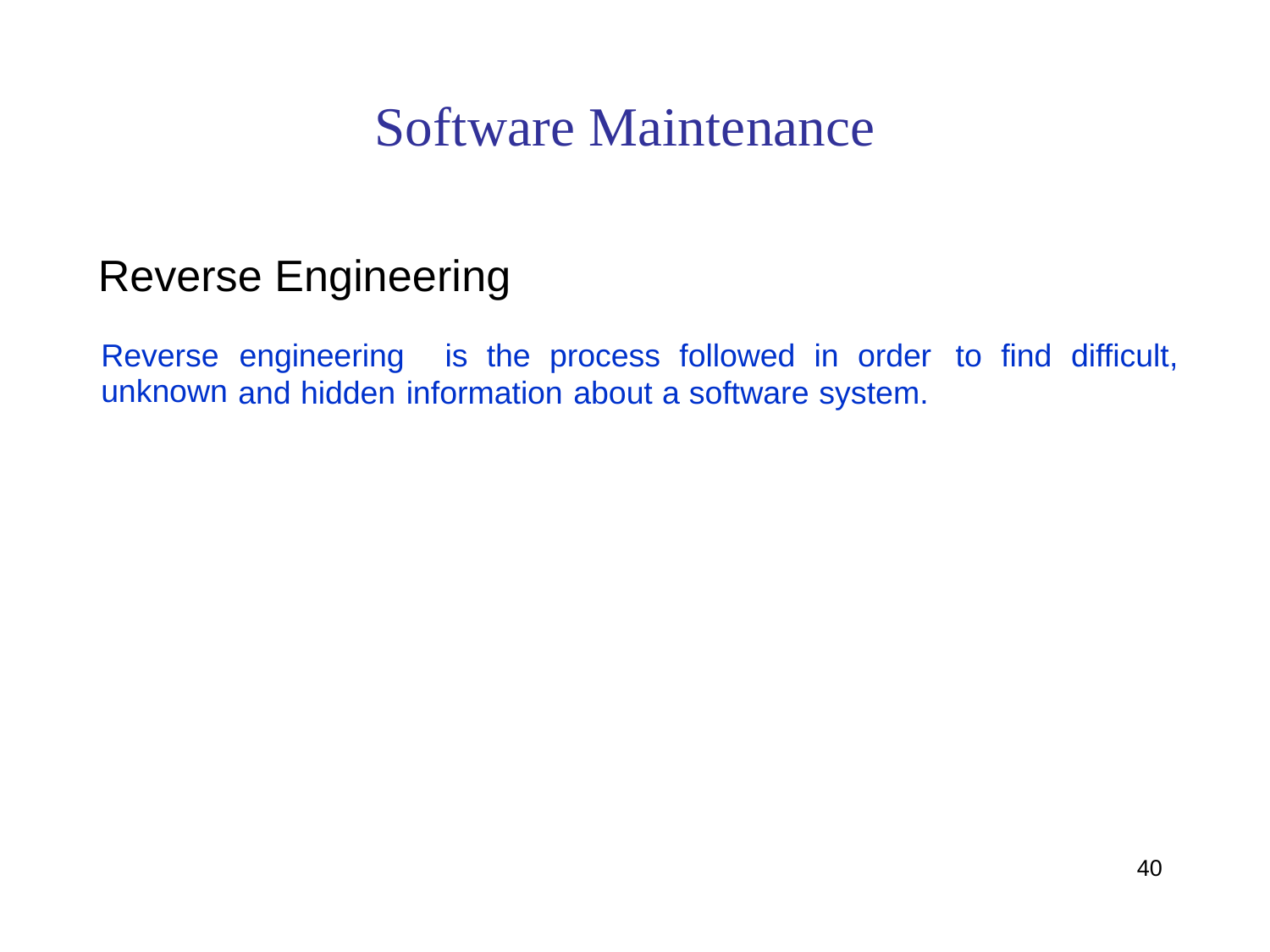

Software Maintenance
Reverse Engineering
Reverse
unknown
engineering
is  the  process  followed  in  order
to
find
difficult,
and
hidden
information
about
a
software
system.
40